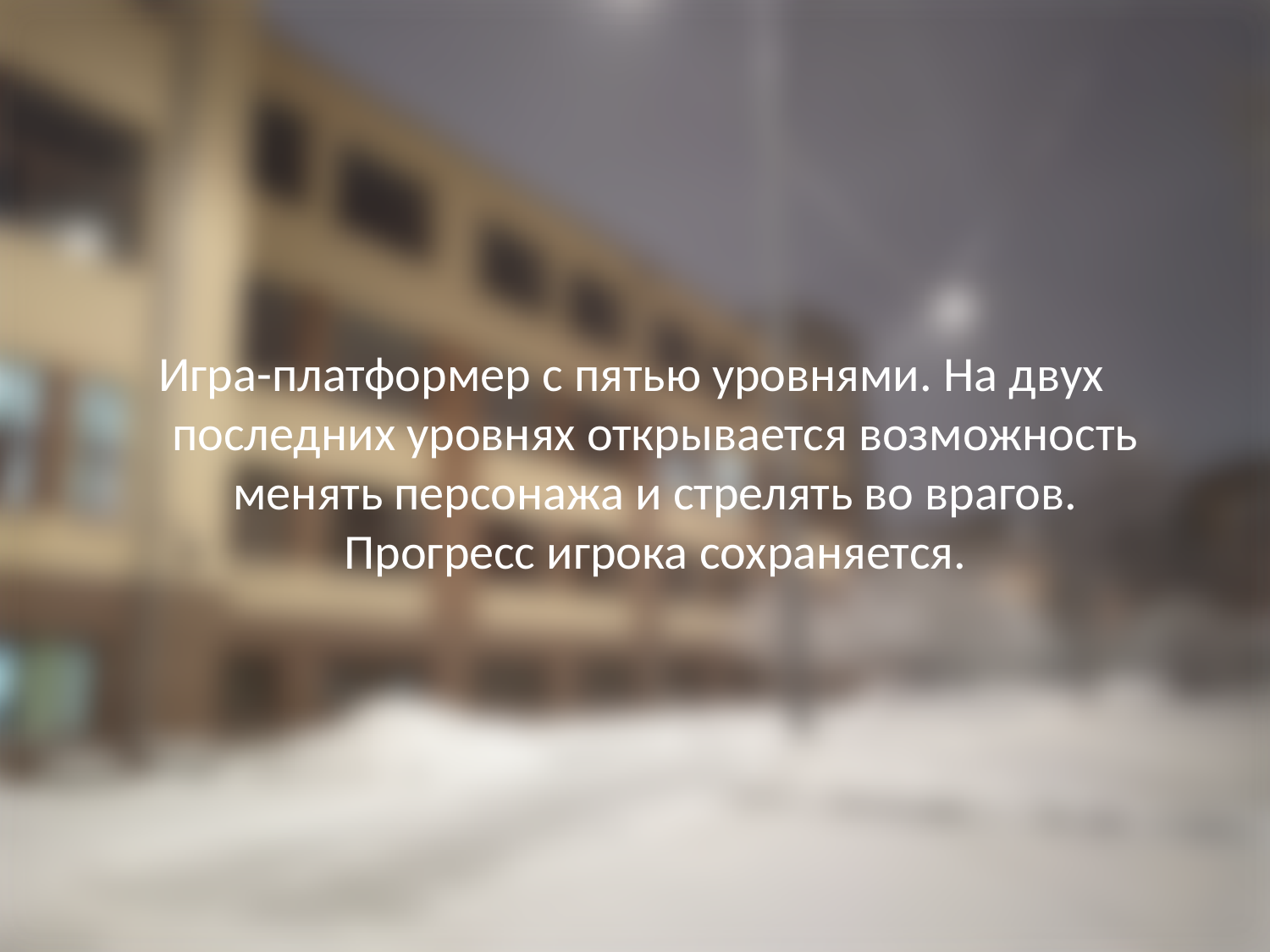

Игра-платформер с пятью уровнями. На двух последних уровнях открывается возможность менять персонажа и стрелять во врагов. Прогресс игрока сохраняется.